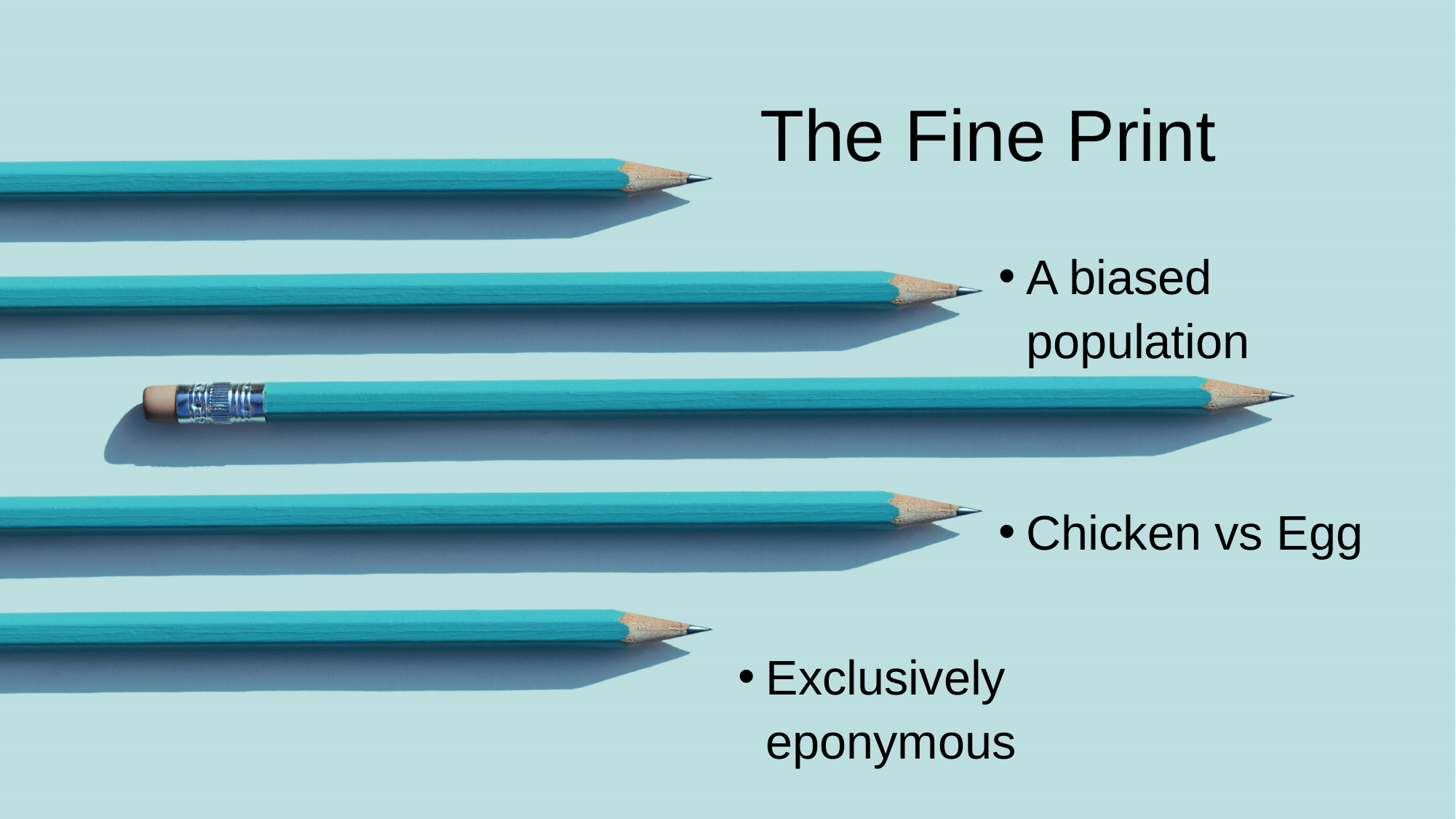

The Fine Print
A biased population

Chicken vs Egg

Exclusively eponymous